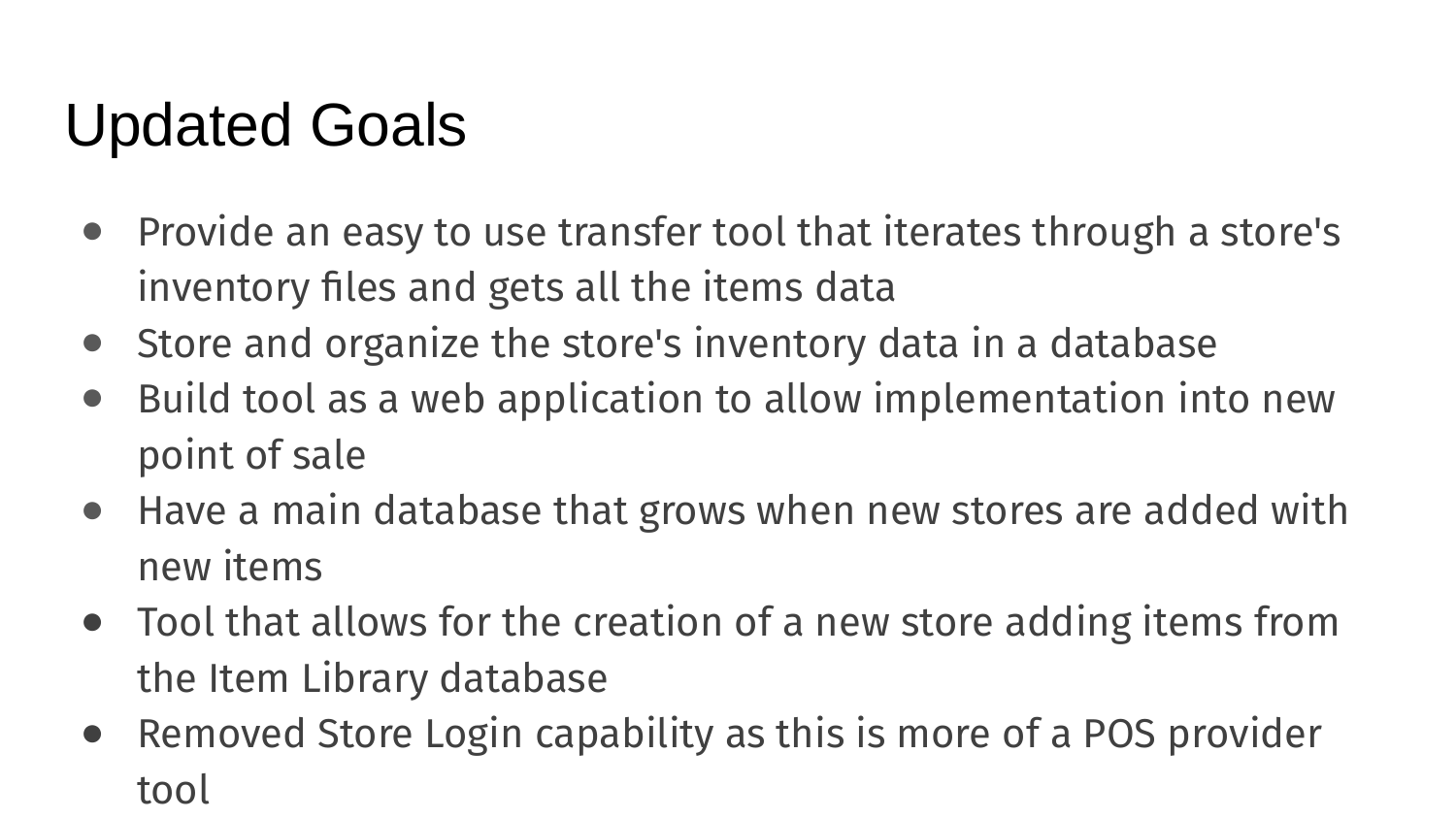

# Updated Goals
Provide an easy to use transfer tool that iterates through a store's inventory files and gets all the items data​
Store and organize the store's inventory data in a database​
Build tool as a web application to allow implementation into new point of sale​
Have a main database that grows when new stores are added with new items
Tool that allows for the creation of a new store adding items from the Item Library database
Removed Store Login capability as this is more of a POS provider tool